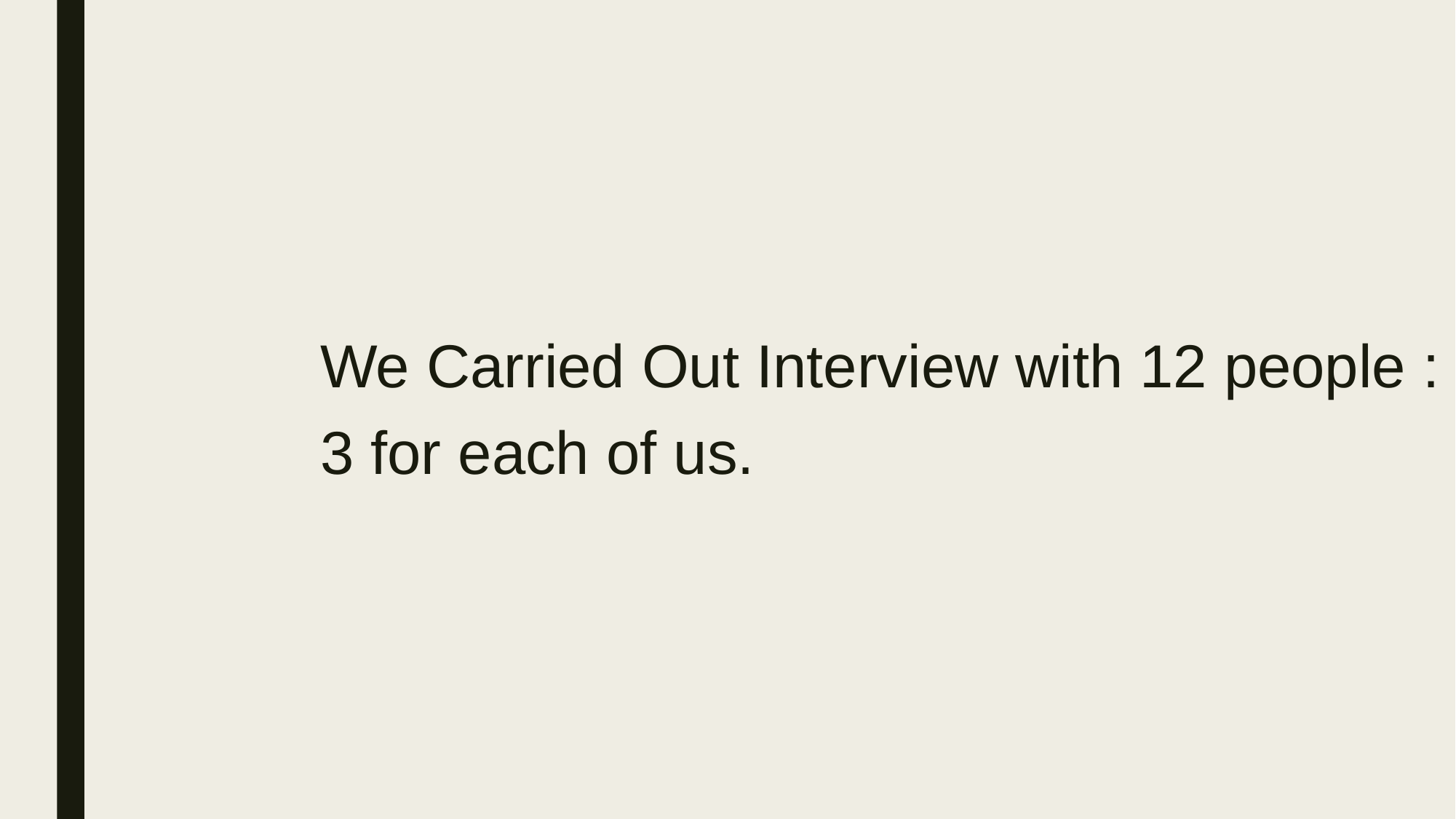

We Carried Out Interview with 12 people :
3 for each of us.